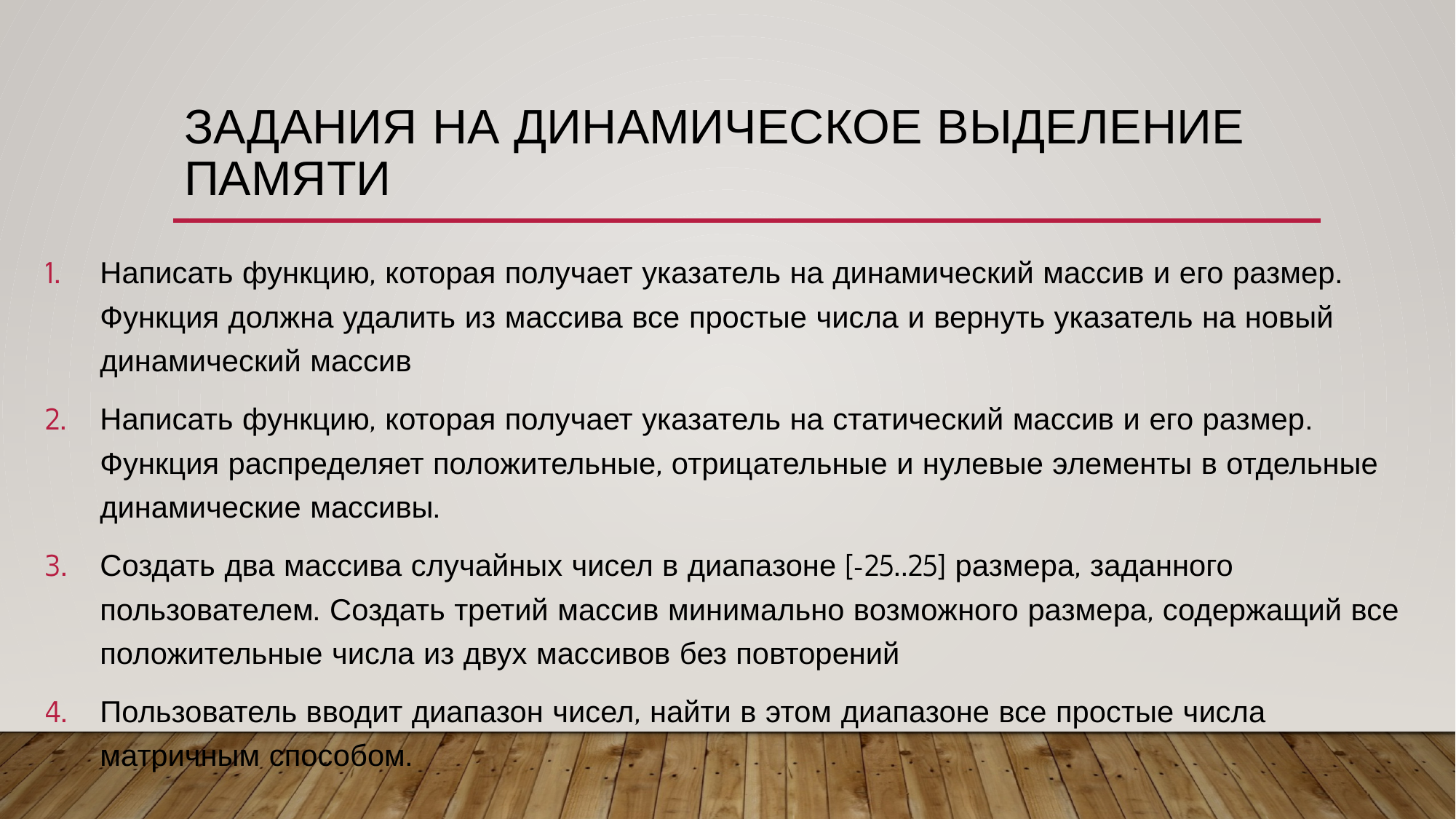

# Задания на динамическое выделение памяти
Написать функцию, которая получает указатель на динамический массив и его размер. Функция должна удалить из массива все простые числа и вернуть указатель на новый динамический массив
Написать функцию, которая получает указатель на статический массив и его размер. Функция распределяет положительные, отрицательные и нулевые элементы в отдельные динамические массивы.
Создать два массива случайных чисел в диапазоне [-25..25] размера, заданного пользователем. Создать третий массив минимально возможного размера, содержащий все положительные числа из двух массивов без повторений
Пользователь вводит диапазон чисел, найти в этом диапазоне все простые числа матричным способом.